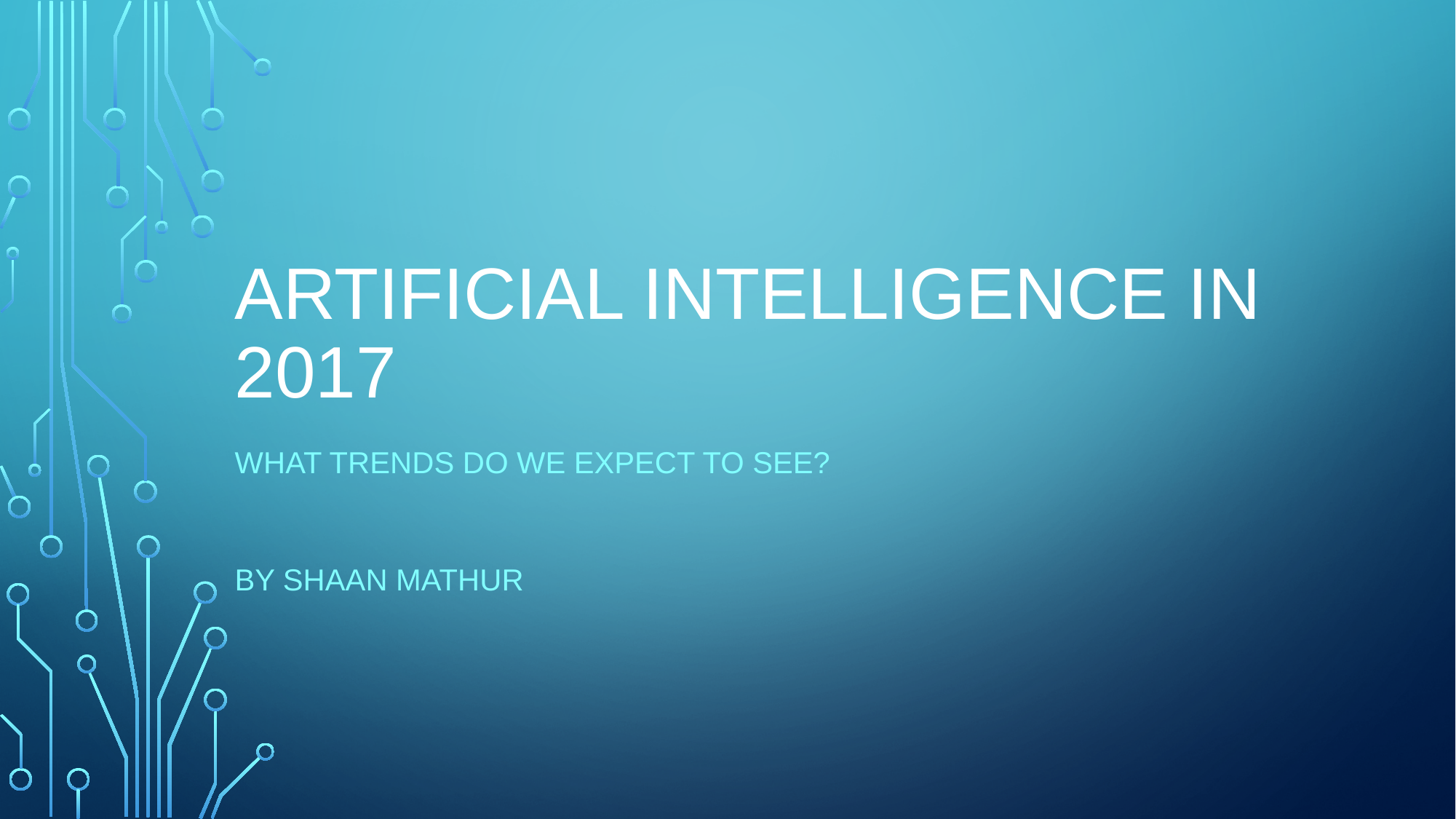

# Artificial Intelligence in 2017
What trends do we expect to see?

By Shaan Mathur